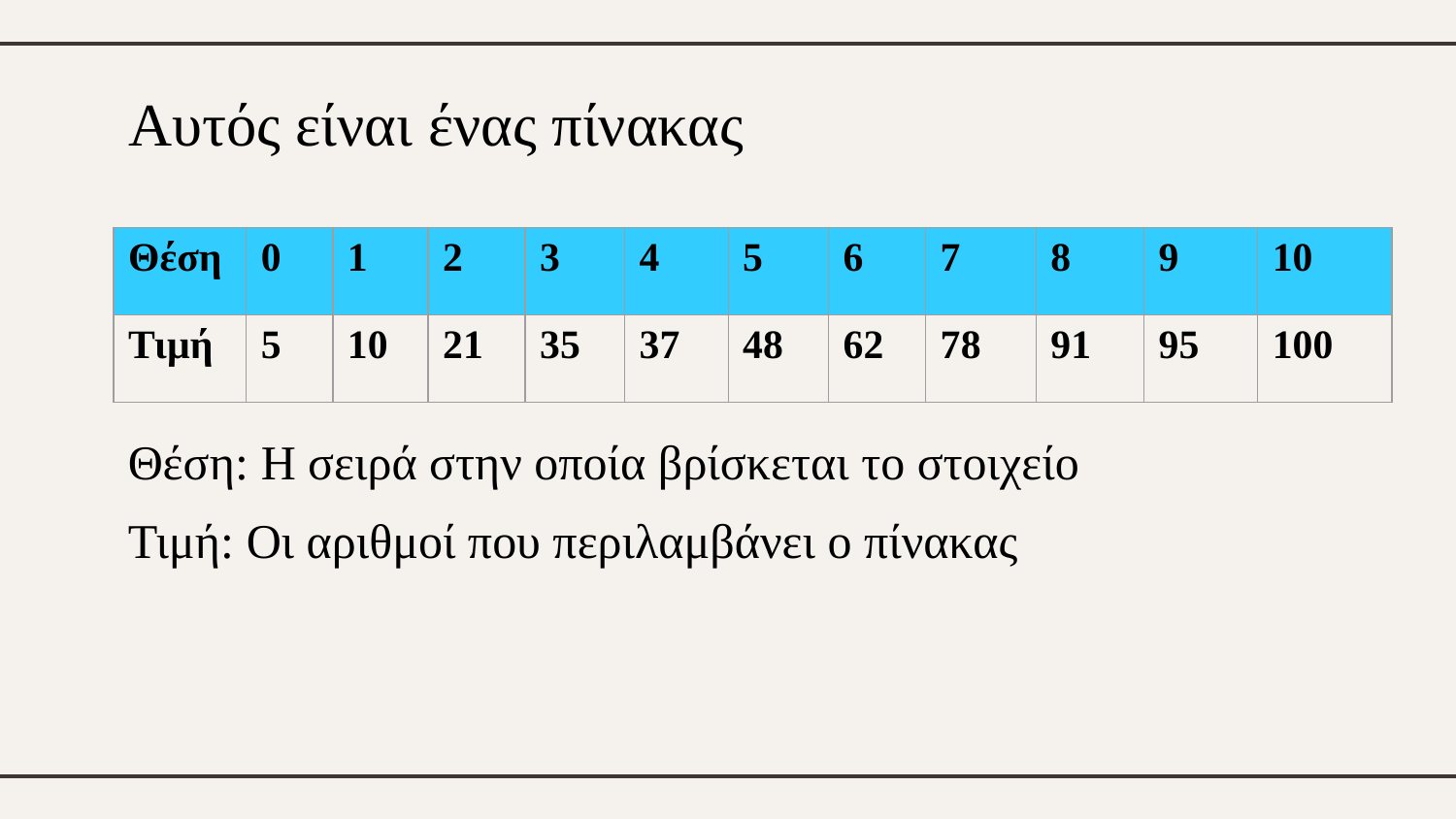

# Αυτός είναι ένας πίνακας
| Θέση | 0 | 1 | 2 | 3 | 4 | 5 | 6 | 7 | 8 | 9 | 10 |
| --- | --- | --- | --- | --- | --- | --- | --- | --- | --- | --- | --- |
| Τιμή | 5 | 10 | 21 | 35 | 37 | 48 | 62 | 78 | 91 | 95 | 100 |
Θέση: Η σειρά στην οποία βρίσκεται το στοιχείο
Τιμή: Οι αριθμοί που περιλαμβάνει ο πίνακας